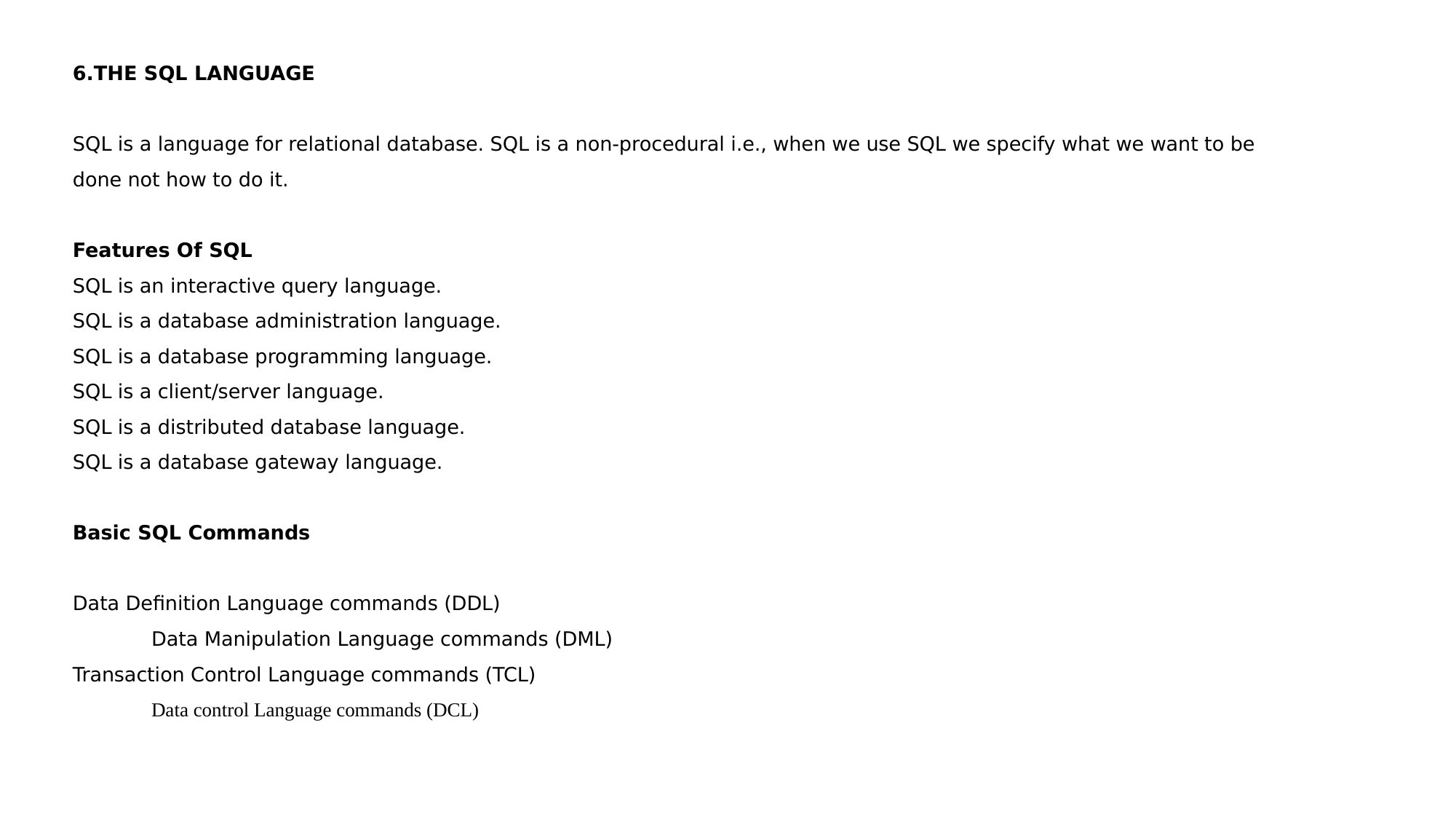

# 6.THE SQL LANGUAGE   SQL is a language for relational database. SQL is a non-procedural i.e., when we use SQL we specify what we want to be done not how to do it.   Features Of SQL SQL is an interactive query language. SQL is a database administration language. SQL is a database programming language. SQL is a client/server language. SQL is a distributed database language. SQL is a database gateway language. Basic SQL Commands   Data Definition Language commands (DDL) Data Manipulation Language commands (DML) Transaction Control Language commands (TCL) Data control Language commands (DCL)